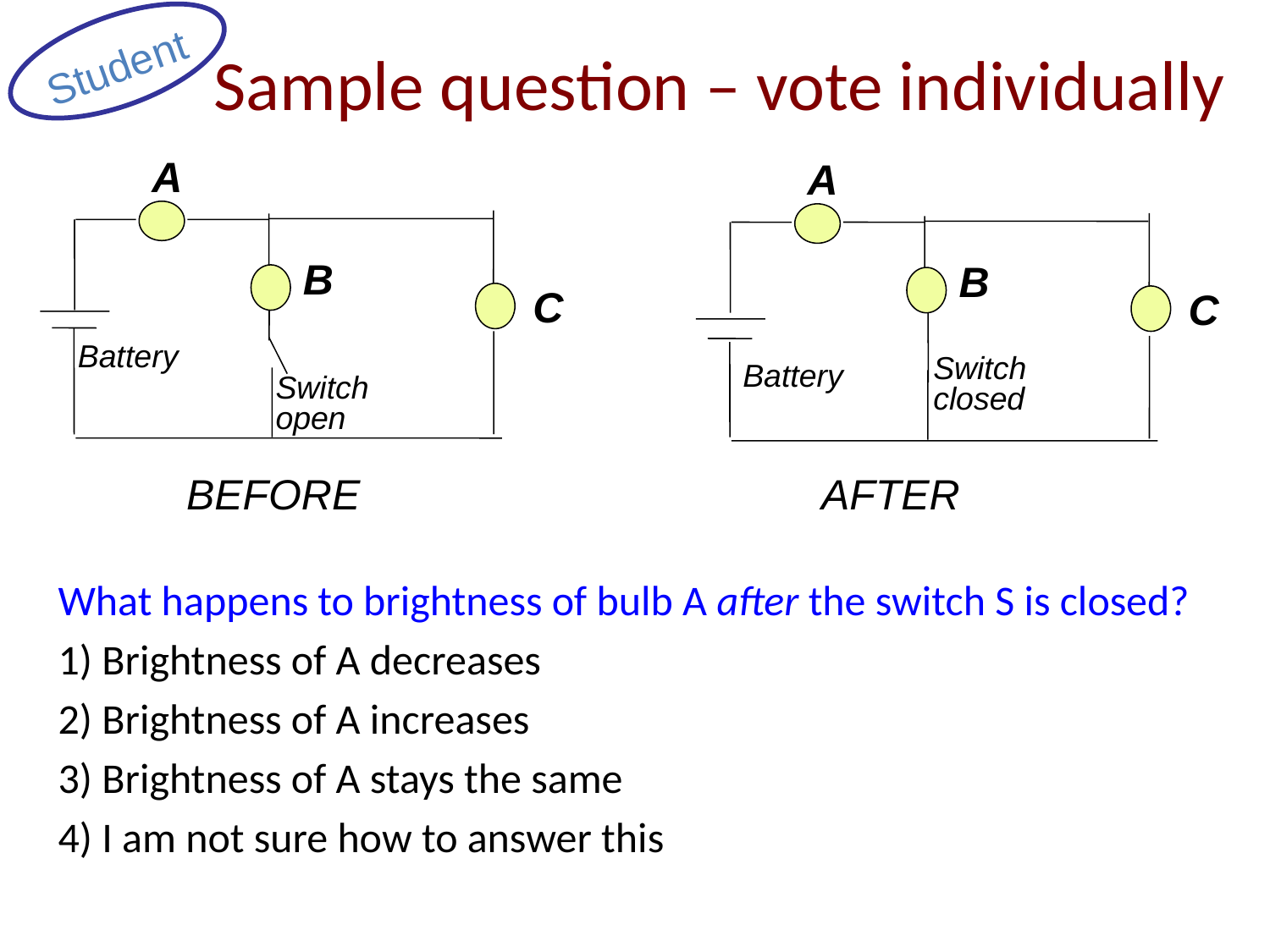

Student
# Sample question – vote individually
A

B

Battery

Switch open

BEFORE
C
A

B

C

Battery
Switch closed

AFTER
What happens to brightness of bulb A after the switch S is closed?
 Brightness of A decreases
 Brightness of A increases
 Brightness of A stays the same
 I am not sure how to answer this